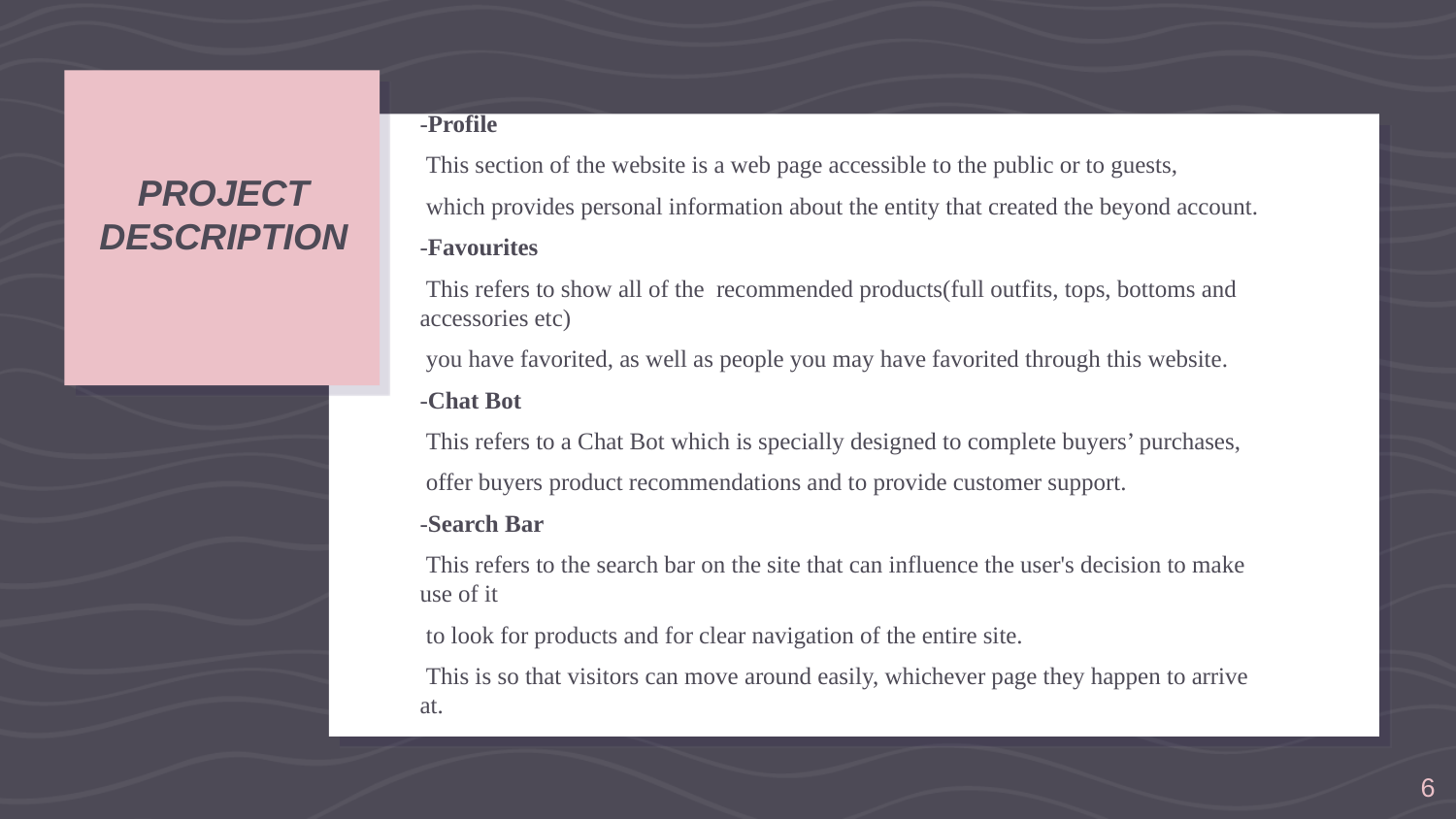

-Profile
 This section of the website is a web page accessible to the public or to guests,
 which provides personal information about the entity that created the beyond account.
-Favourites
 This refers to show all of the  recommended products(full outfits, tops, bottoms and accessories etc)
 you have favorited, as well as people you may have favorited through this website.
-Chat Bot
 This refers to a Chat Bot which is specially designed to complete buyers’ purchases,
 offer buyers product recommendations and to provide customer support.
-Search Bar
 This refers to the search bar on the site that can influence the user's decision to make use of it
 to look for products and for clear navigation of the entire site.
 This is so that visitors can move around easily, whichever page they happen to arrive at.
# PROJECT DESCRIPTION
6